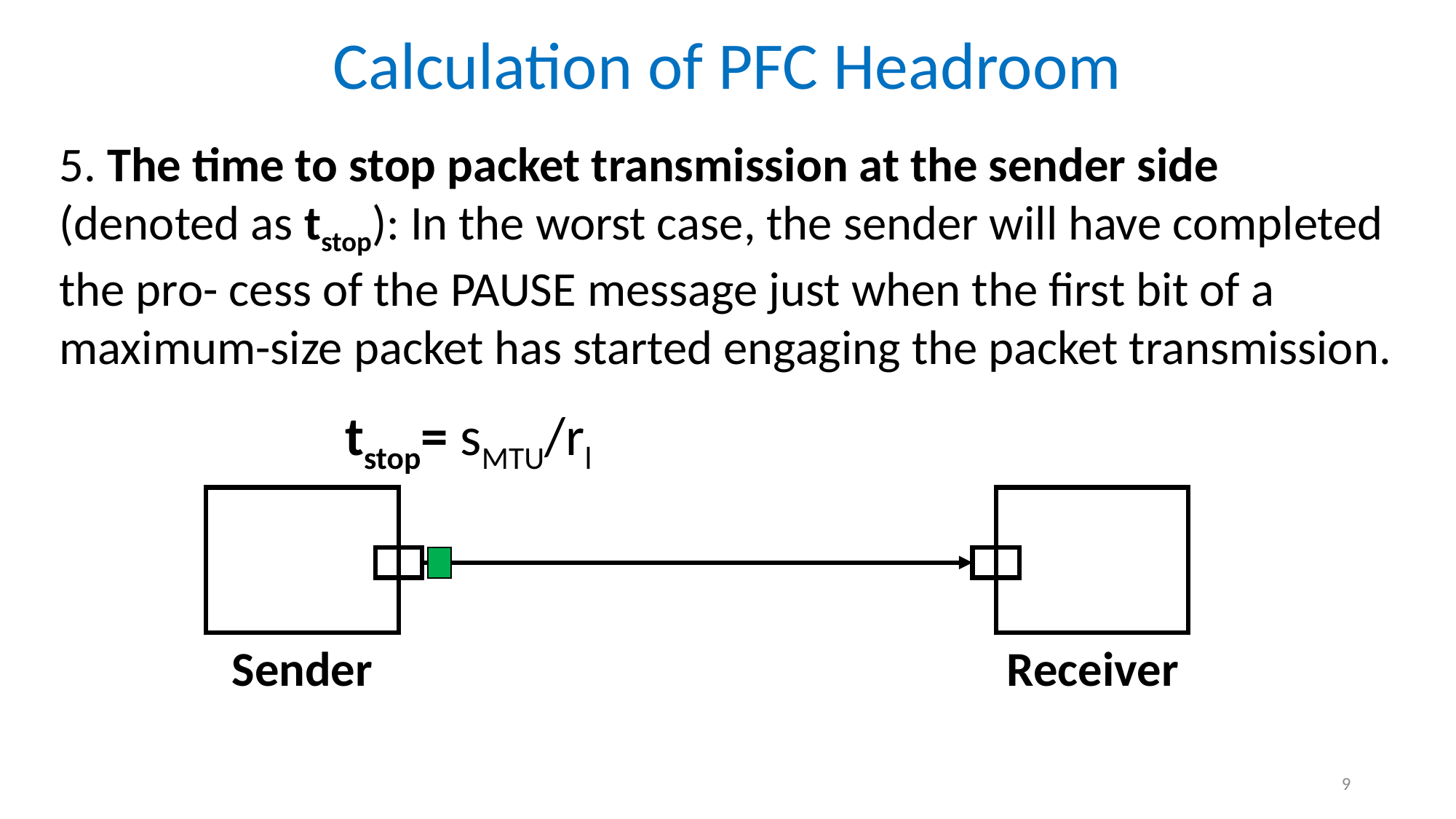

Calculation of PFC Headroom
5. The time to stop packet transmission at the sender side (denoted as tstop): In the worst case, the sender will have completed the pro- cess of the PAUSE message just when the first bit of a maximum-size packet has started engaging the packet transmission.
tstop= sMTU/rl

Receiver
Sender
9